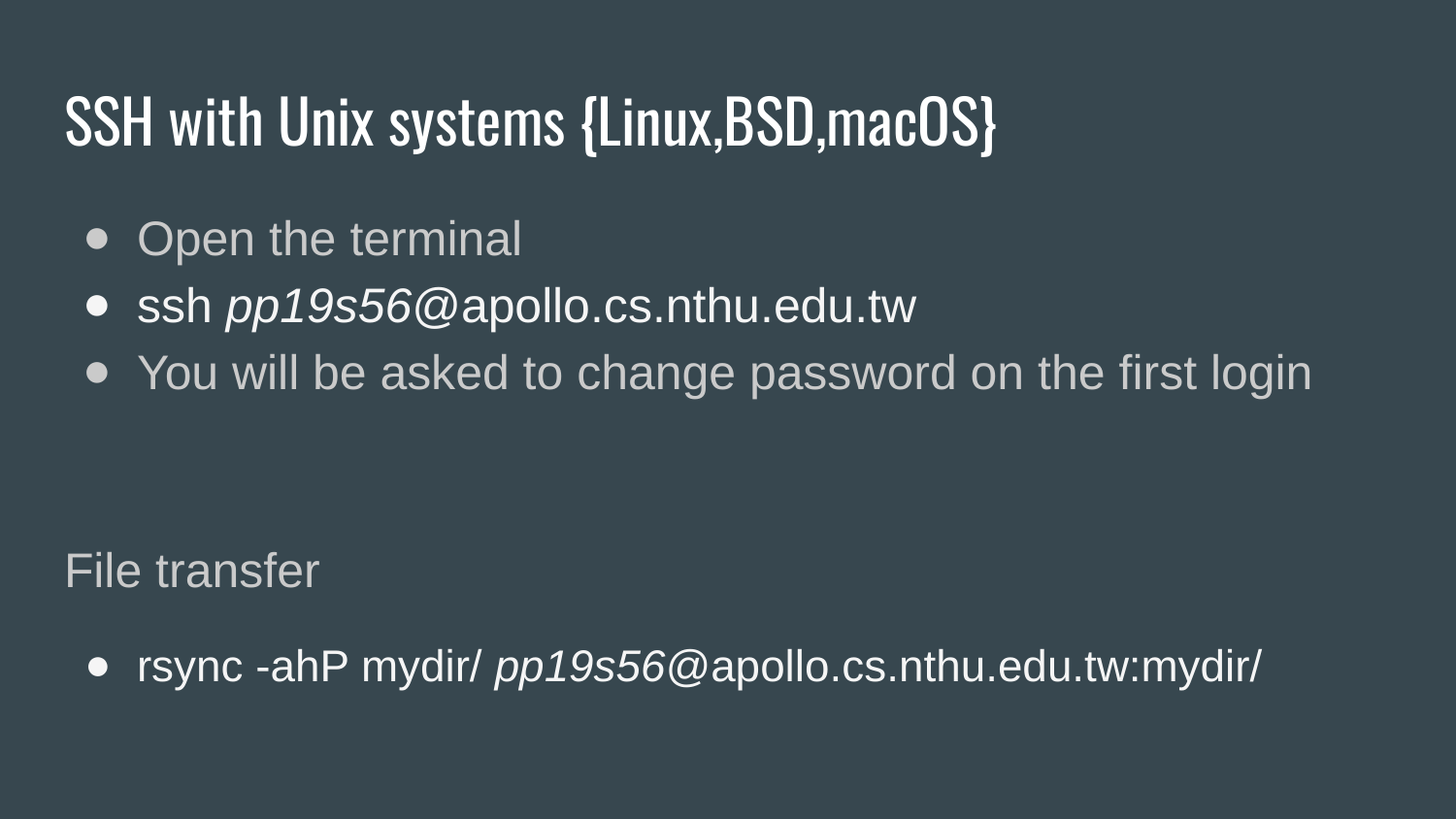

# SSH with Unix systems {Linux,BSD,macOS}
Open the terminal
ssh pp19s56@apollo.cs.nthu.edu.tw
You will be asked to change password on the first login

File transfer
rsync -ahP mydir/ pp19s56@apollo.cs.nthu.edu.tw:mydir/